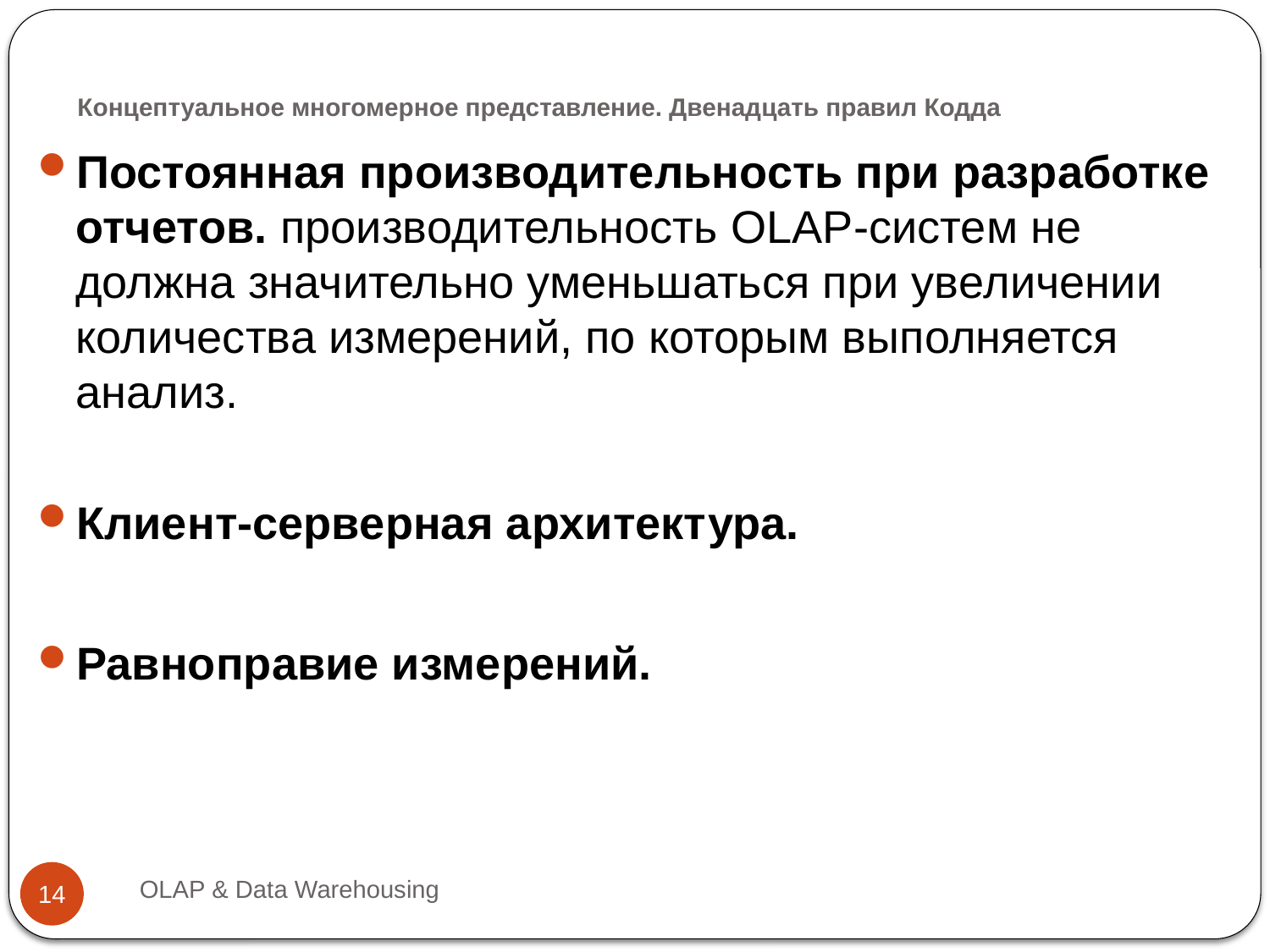

# Концептуальное многомерное представление. Двенадцать правил Кодда
Постоянная производительность при разработке отчетов. произво­дительность OLAP-систем не должна значительно уменьшаться при уве­личении количества измерений, по которым выполняется анализ.

Клиент-серверная архитектура.

Равноправие измерений.

OLAP & Data Warehousing
14